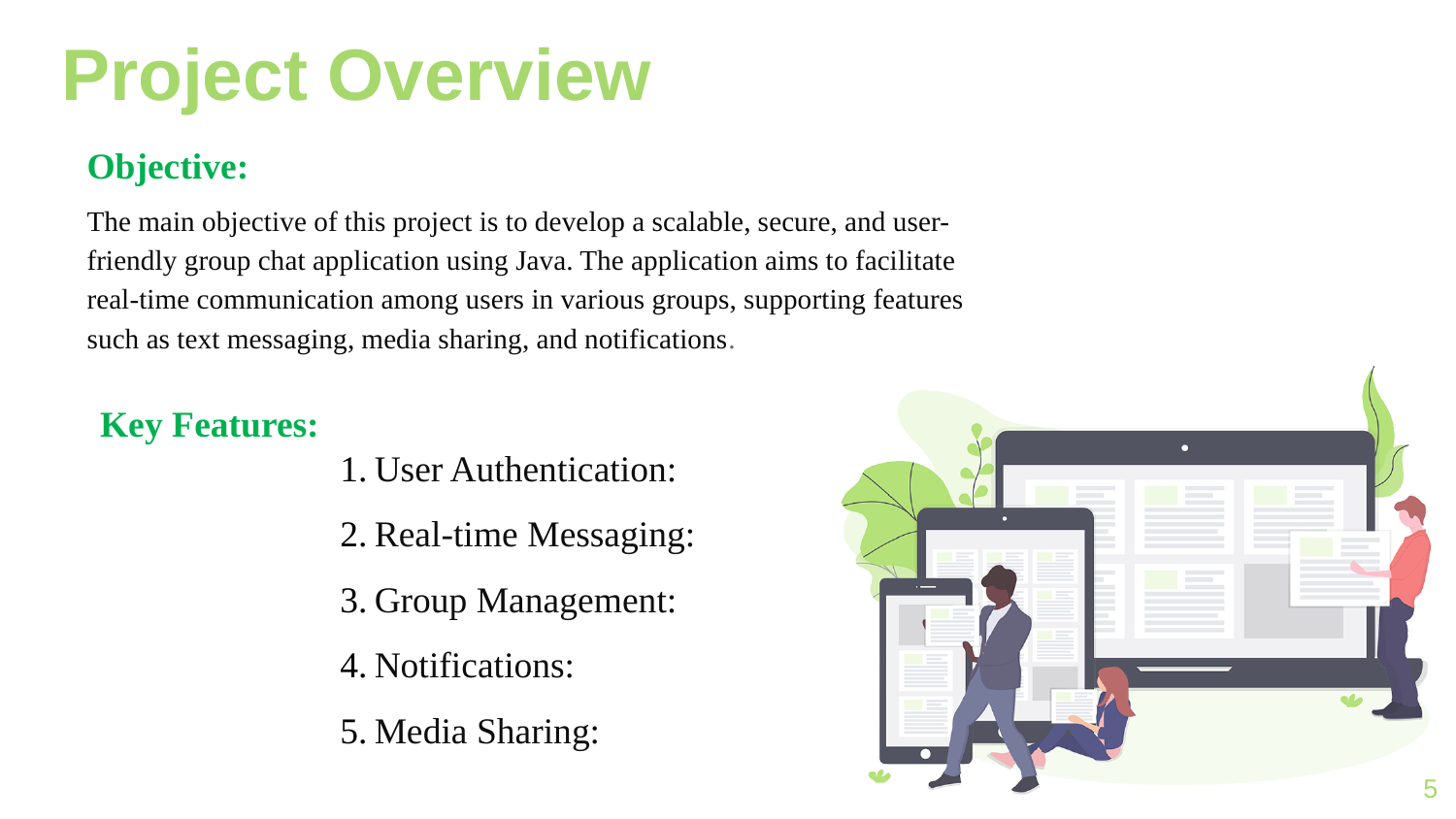

# Project Overview
Objective:
The main objective of this project is to develop a scalable, secure, and user-friendly group chat application using Java. The application aims to facilitate real-time communication among users in various groups, supporting features such as text messaging, media sharing, and notifications.
Key Features:
User Authentication:
Real-time Messaging:
Group Management:
Notifications:
Media Sharing:
5